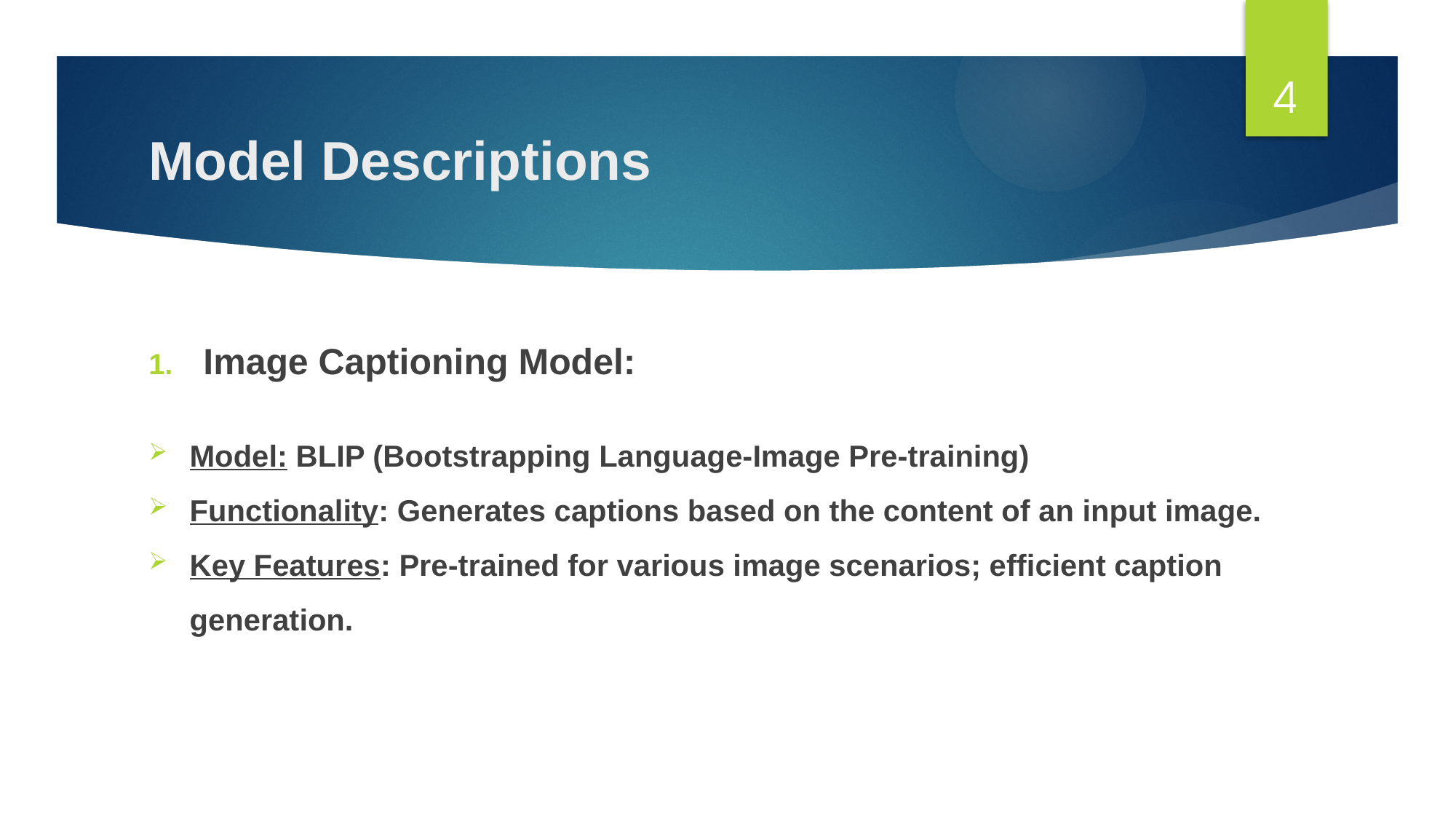

4
# Model Descriptions
Image Captioning Model:
Model: BLIP (Bootstrapping Language-Image Pre-training)
Functionality: Generates captions based on the content of an input image.
Key Features: Pre-trained for various image scenarios; efficient caption generation.